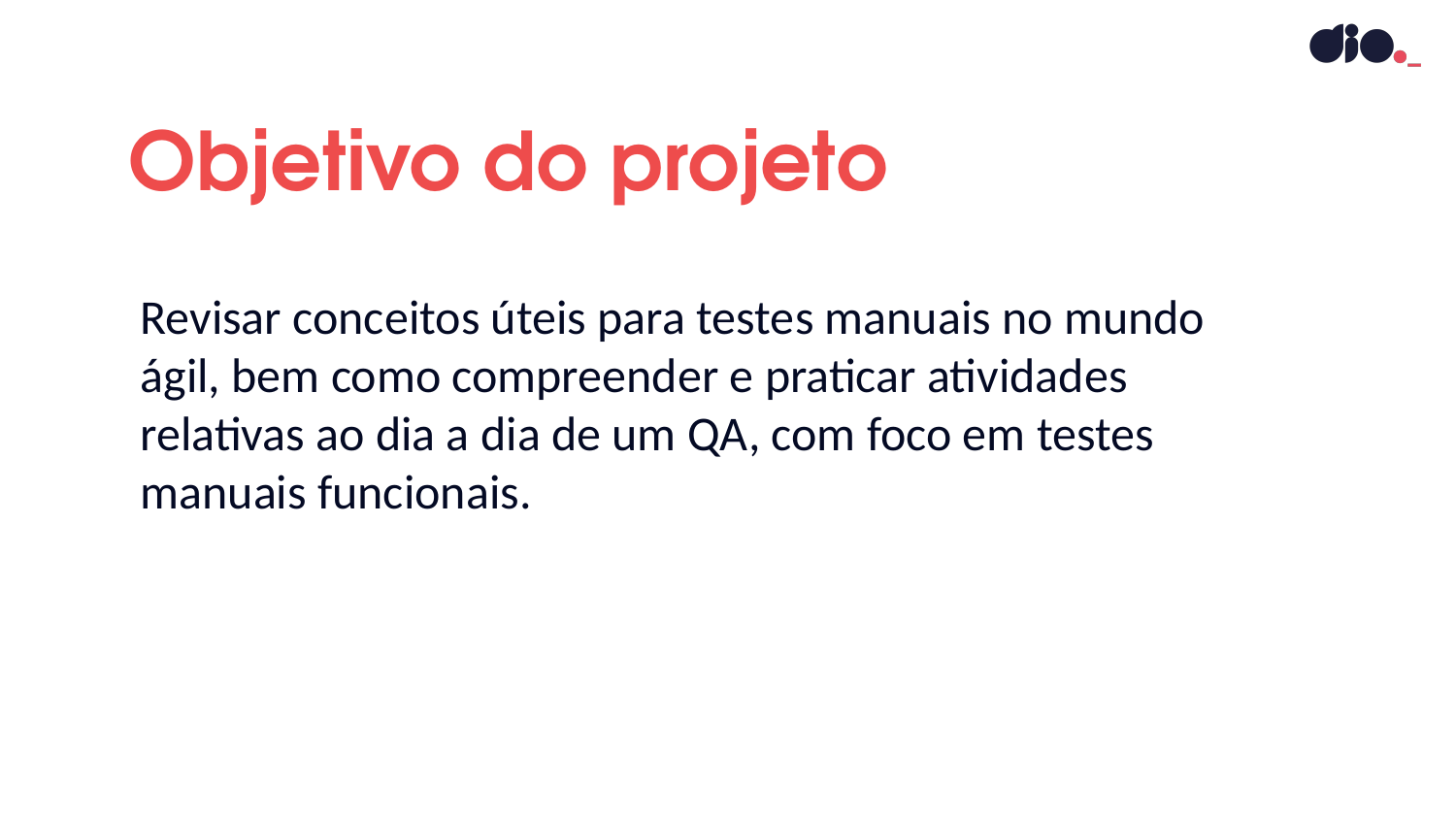

Objetivo do projeto
Revisar conceitos úteis para testes manuais no mundo ágil, bem como compreender e praticar atividades relativas ao dia a dia de um QA, com foco em testes manuais funcionais.